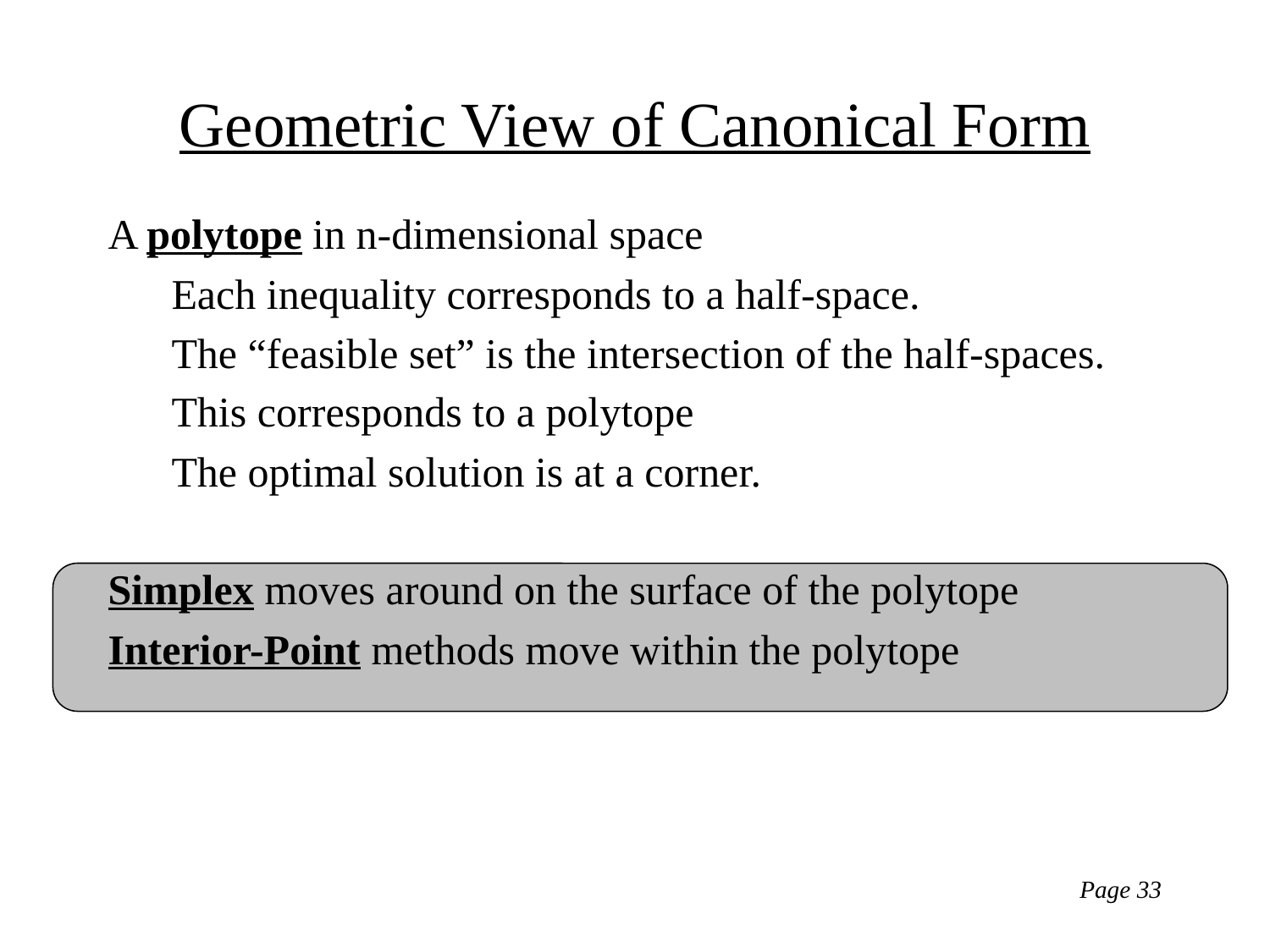

# Geometric View of Canonical Form
A polytope in n-dimensional space
Each inequality corresponds to a half-space.
The “feasible set” is the intersection of the half-spaces.
This corresponds to a polytope
The optimal solution is at a corner.

Simplex moves around on the surface of the polytope
Interior-Point methods move within the polytope

Page 33